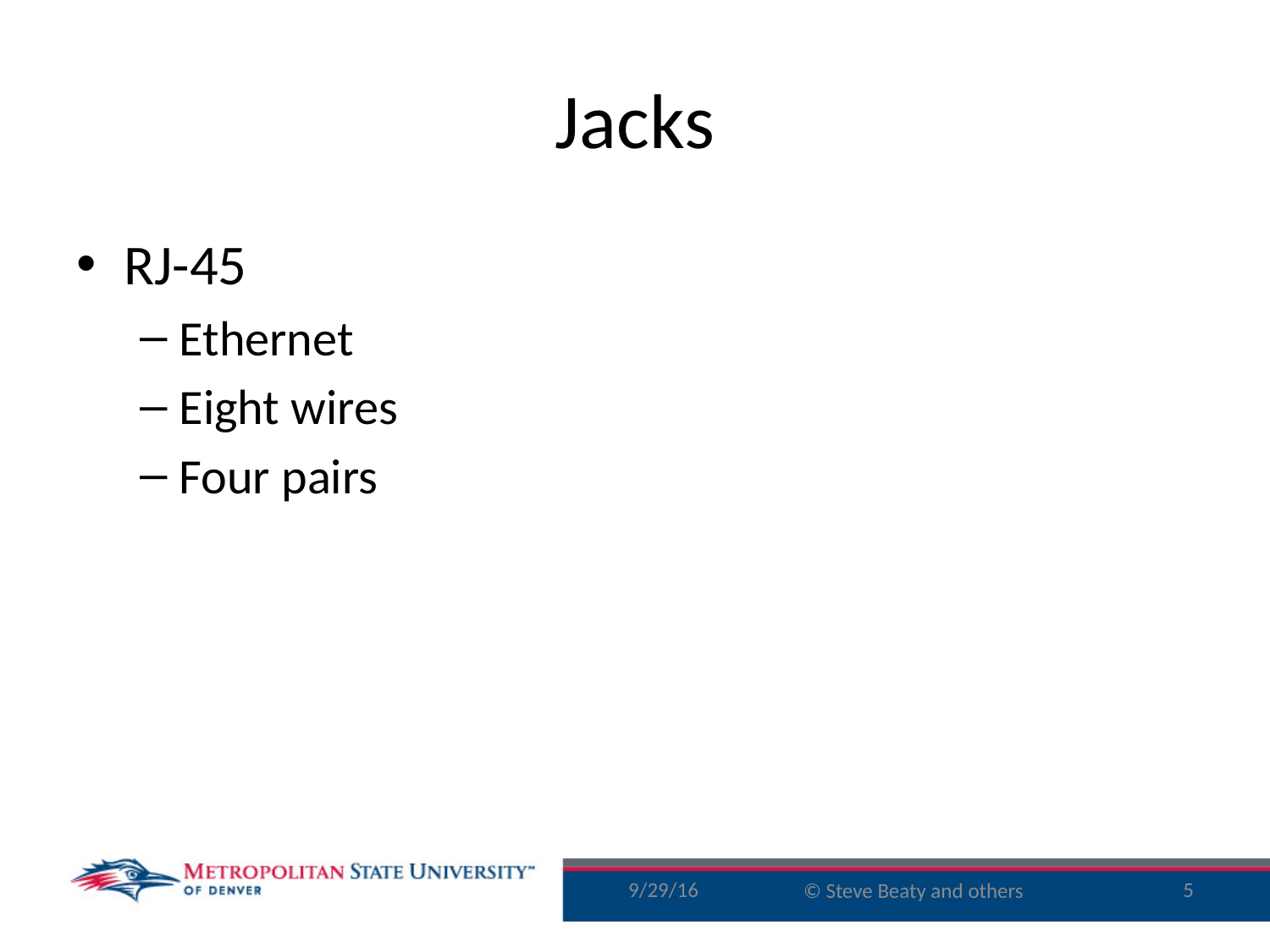

# Jacks
RJ-45
Ethernet
Eight wires
Four pairs
9/29/16
5
© Steve Beaty and others